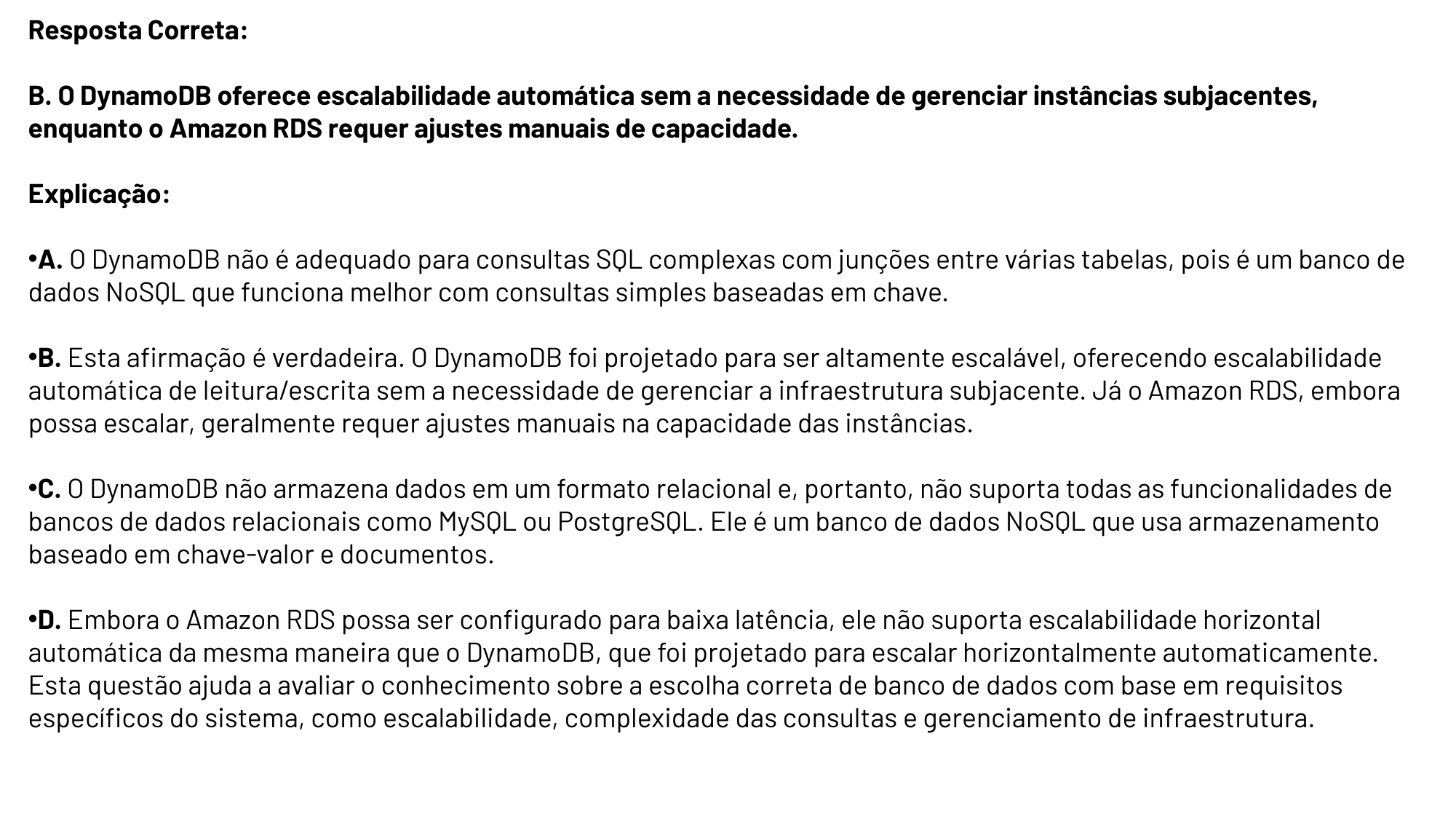

Resposta Correta:

B. O DynamoDB oferece escalabilidade automática sem a necessidade de gerenciar instâncias subjacentes, enquanto o Amazon RDS requer ajustes manuais de capacidade.

Explicação:

A. O DynamoDB não é adequado para consultas SQL complexas com junções entre várias tabelas, pois é um banco de dados NoSQL que funciona melhor com consultas simples baseadas em chave.

B. Esta afirmação é verdadeira. O DynamoDB foi projetado para ser altamente escalável, oferecendo escalabilidade automática de leitura/escrita sem a necessidade de gerenciar a infraestrutura subjacente. Já o Amazon RDS, embora possa escalar, geralmente requer ajustes manuais na capacidade das instâncias.

C. O DynamoDB não armazena dados em um formato relacional e, portanto, não suporta todas as funcionalidades de bancos de dados relacionais como MySQL ou PostgreSQL. Ele é um banco de dados NoSQL que usa armazenamento baseado em chave-valor e documentos.

D. Embora o Amazon RDS possa ser configurado para baixa latência, ele não suporta escalabilidade horizontal automática da mesma maneira que o DynamoDB, que foi projetado para escalar horizontalmente automaticamente.
Esta questão ajuda a avaliar o conhecimento sobre a escolha correta de banco de dados com base em requisitos específicos do sistema, como escalabilidade, complexidade das consultas e gerenciamento de infraestrutura.